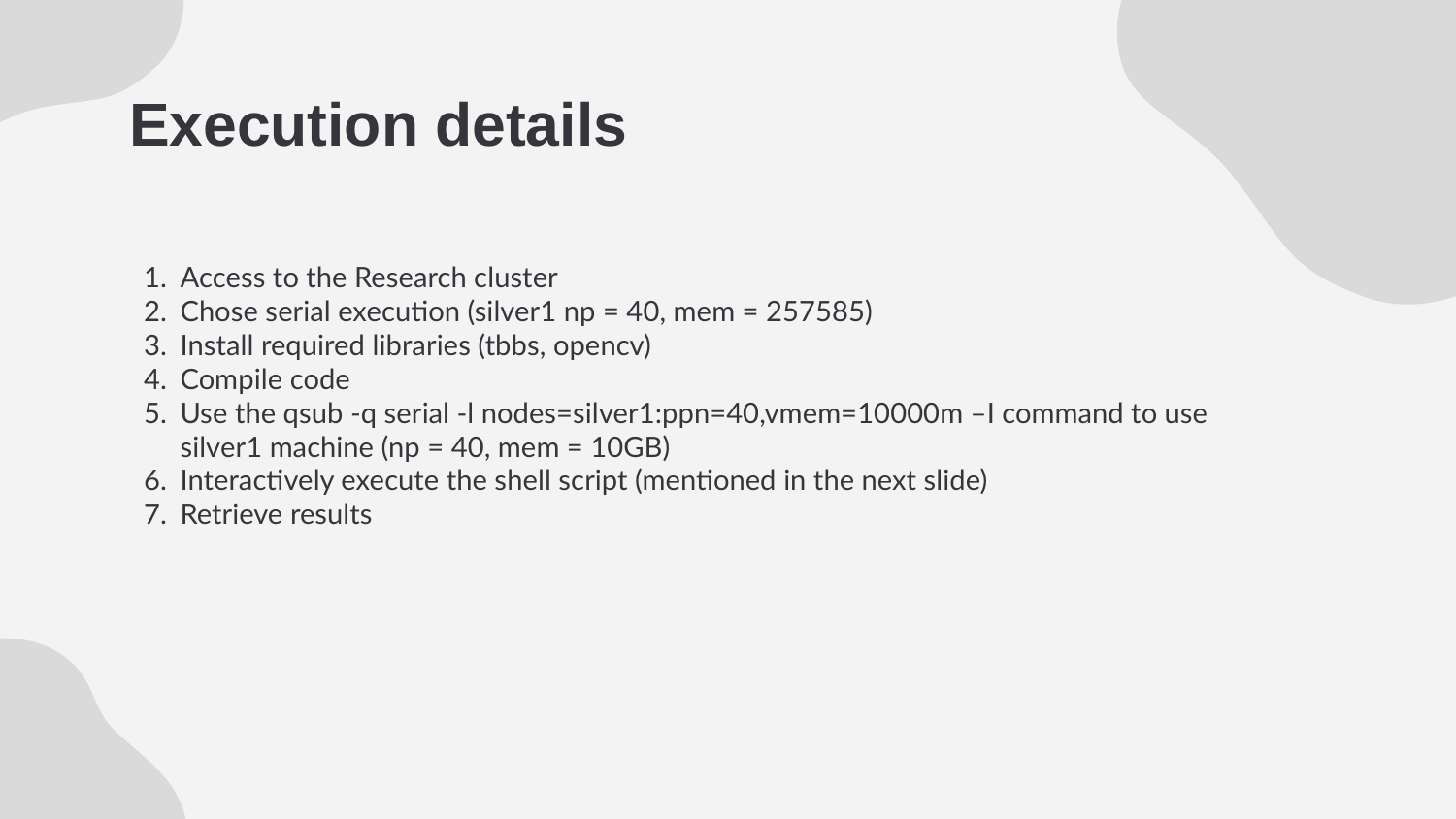

# Execution details
Access to the Research cluster
Chose serial execution (silver1 np = 40, mem = 257585)
Install required libraries (tbbs, opencv)
Compile code
Use the qsub -q serial -l nodes=silver1:ppn=40,vmem=10000m –I command to use silver1 machine (np = 40, mem = 10GB)
Interactively execute the shell script (mentioned in the next slide)
Retrieve results